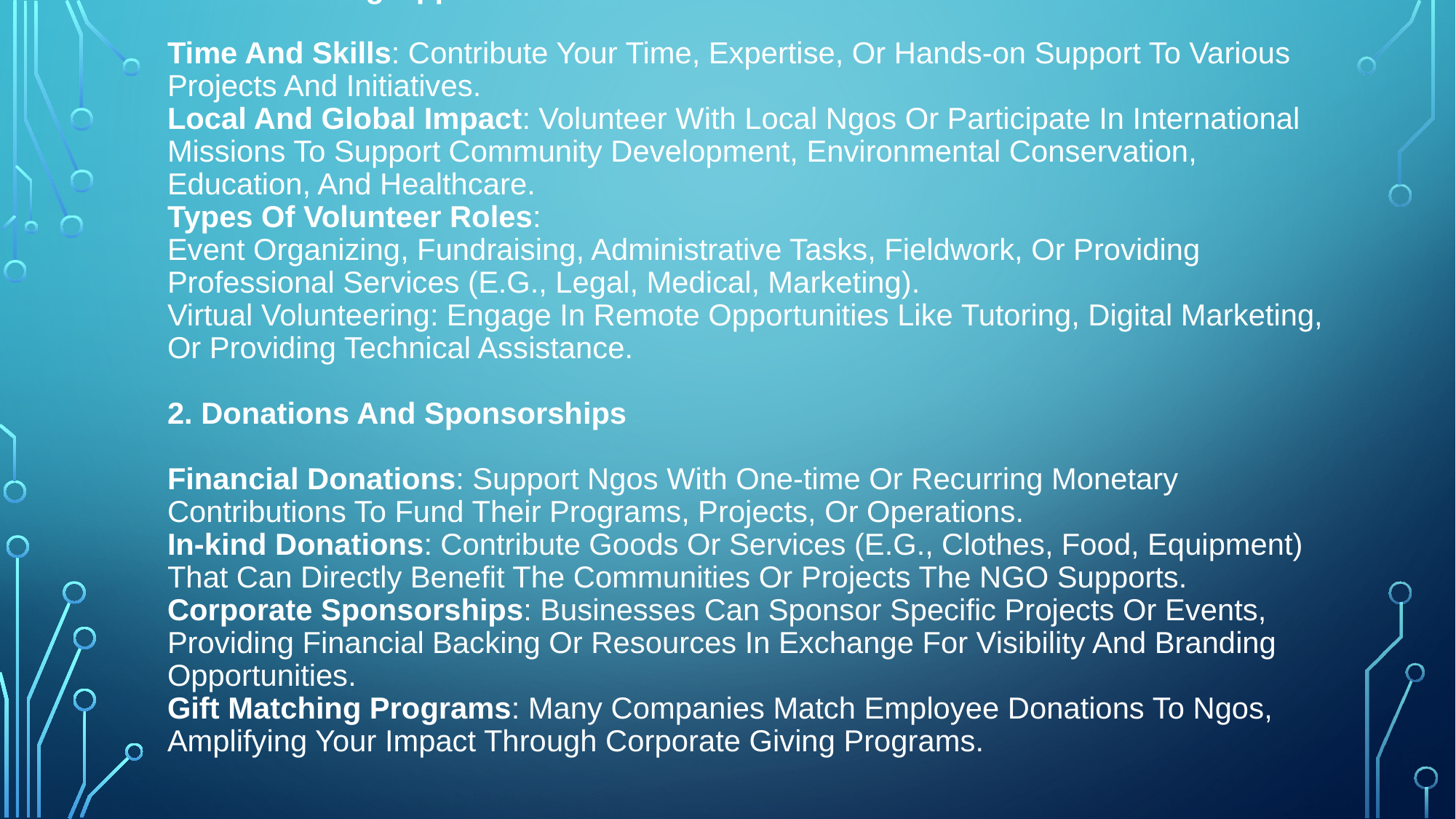

# 1. Volunteering Opportunities Time And Skills: Contribute Your Time, Expertise, Or Hands-on Support To Various Projects And Initiatives. Local And Global Impact: Volunteer With Local Ngos Or Participate In International Missions To Support Community Development, Environmental Conservation, Education, And Healthcare. Types Of Volunteer Roles: Event Organizing, Fundraising, Administrative Tasks, Fieldwork, Or Providing Professional Services (E.G., Legal, Medical, Marketing). Virtual Volunteering: Engage In Remote Opportunities Like Tutoring, Digital Marketing, Or Providing Technical Assistance. 2. Donations And Sponsorships Financial Donations: Support Ngos With One-time Or Recurring Monetary Contributions To Fund Their Programs, Projects, Or Operations. In-kind Donations: Contribute Goods Or Services (E.G., Clothes, Food, Equipment) That Can Directly Benefit The Communities Or Projects The NGO Supports. Corporate Sponsorships: Businesses Can Sponsor Specific Projects Or Events, Providing Financial Backing Or Resources In Exchange For Visibility And Branding Opportunities. Gift Matching Programs: Many Companies Match Employee Donations To Ngos, Amplifying Your Impact Through Corporate Giving Programs.